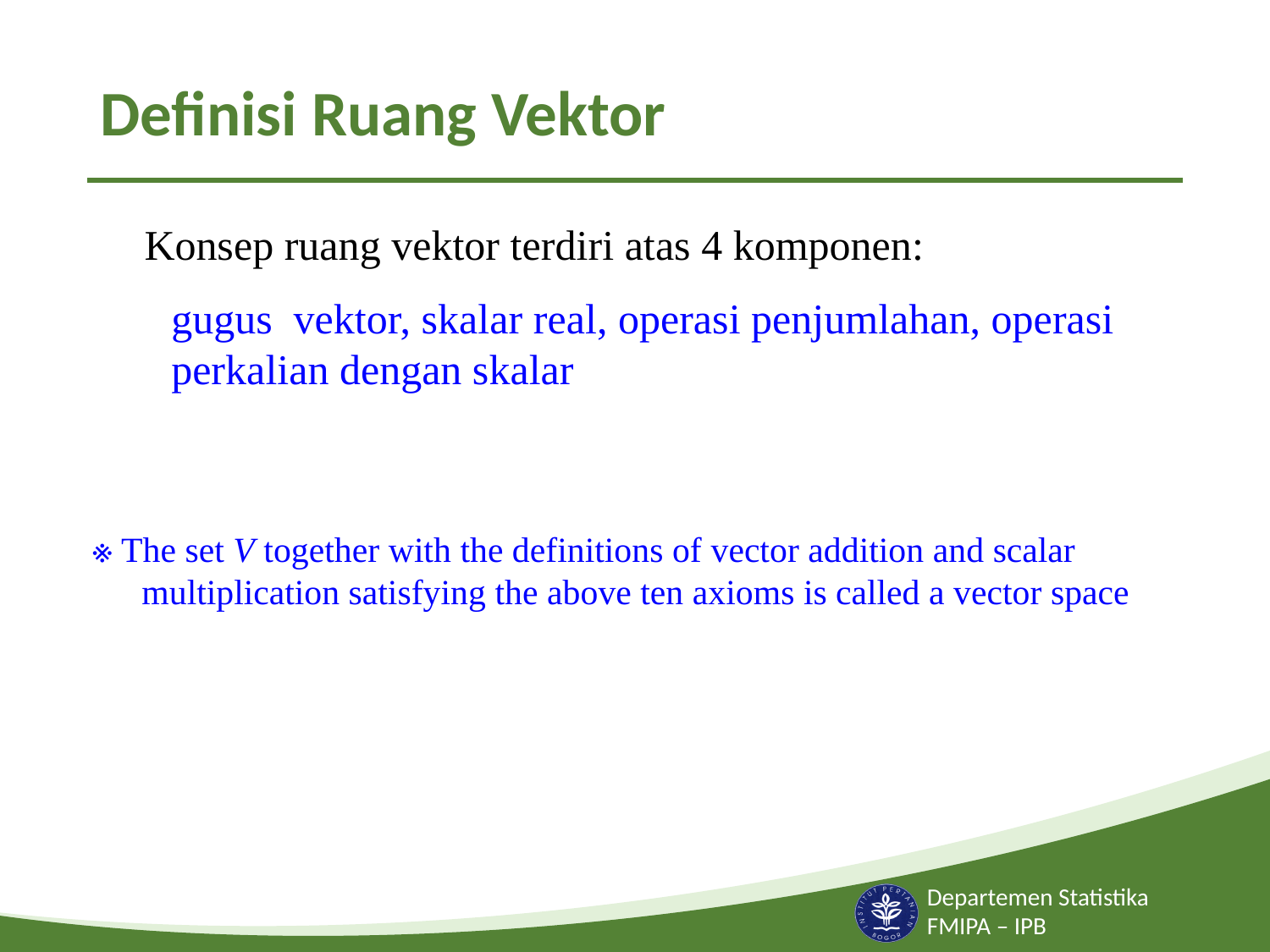

# Definisi Ruang Vektor
Konsep ruang vektor terdiri atas 4 komponen:
gugus  vektor, skalar real, operasi penjumlahan, operasi perkalian dengan skalar
※ The set V together with the definitions of vector addition and scalar multiplication satisfying the above ten axioms is called a vector space